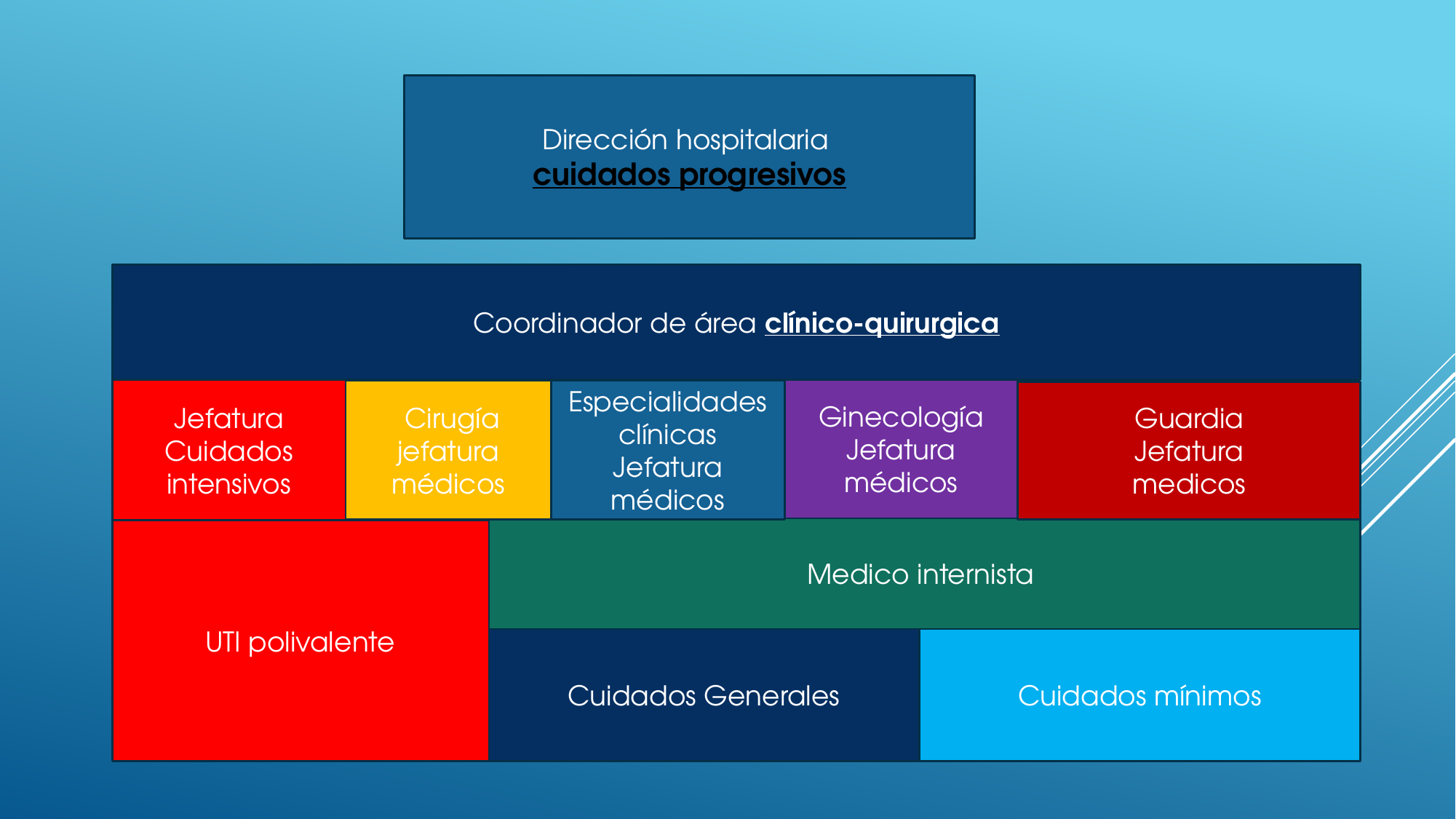

Dirección hospitalaria
cuidados progresivos
Coordinador de área clínico-quirurgica
Jefatura
Cuidados intensivos
Ginecología
Jefatura
médicos
 Cirugía
jefatura
médicos
Especialidades clínicas
Jefatura
médicos
Guardia
Jefatura
medicos
Medico internista
UTI polivalente
Cuidados Generales
Cuidados mínimos